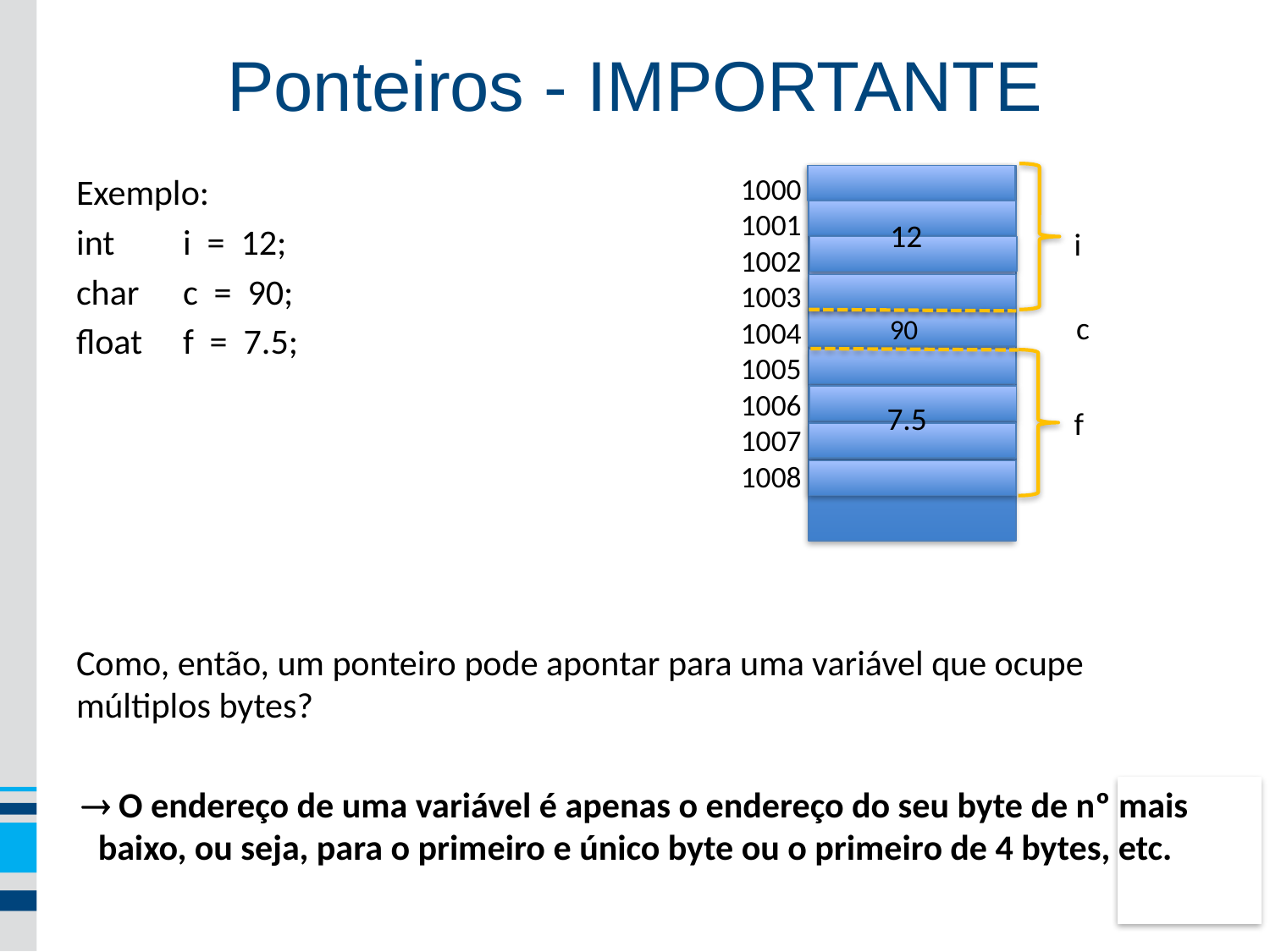

Ponteiros - IMPORTANTE
Exemplo:
int 	i  =  12;
char	c  =  90;
float	f  =  7.5;

Como, então, um ponteiro pode apontar para uma variável que ocupe múltiplos bytes?

→ O endereço de uma variável é apenas o endereço do seu byte de nº mais baixo, ou seja, para o primeiro e único byte ou o primeiro de 4 bytes, etc.

1000
1001
1002
1003
1004
1005
1006
1007
1008

i

f

c
12
90
7.5